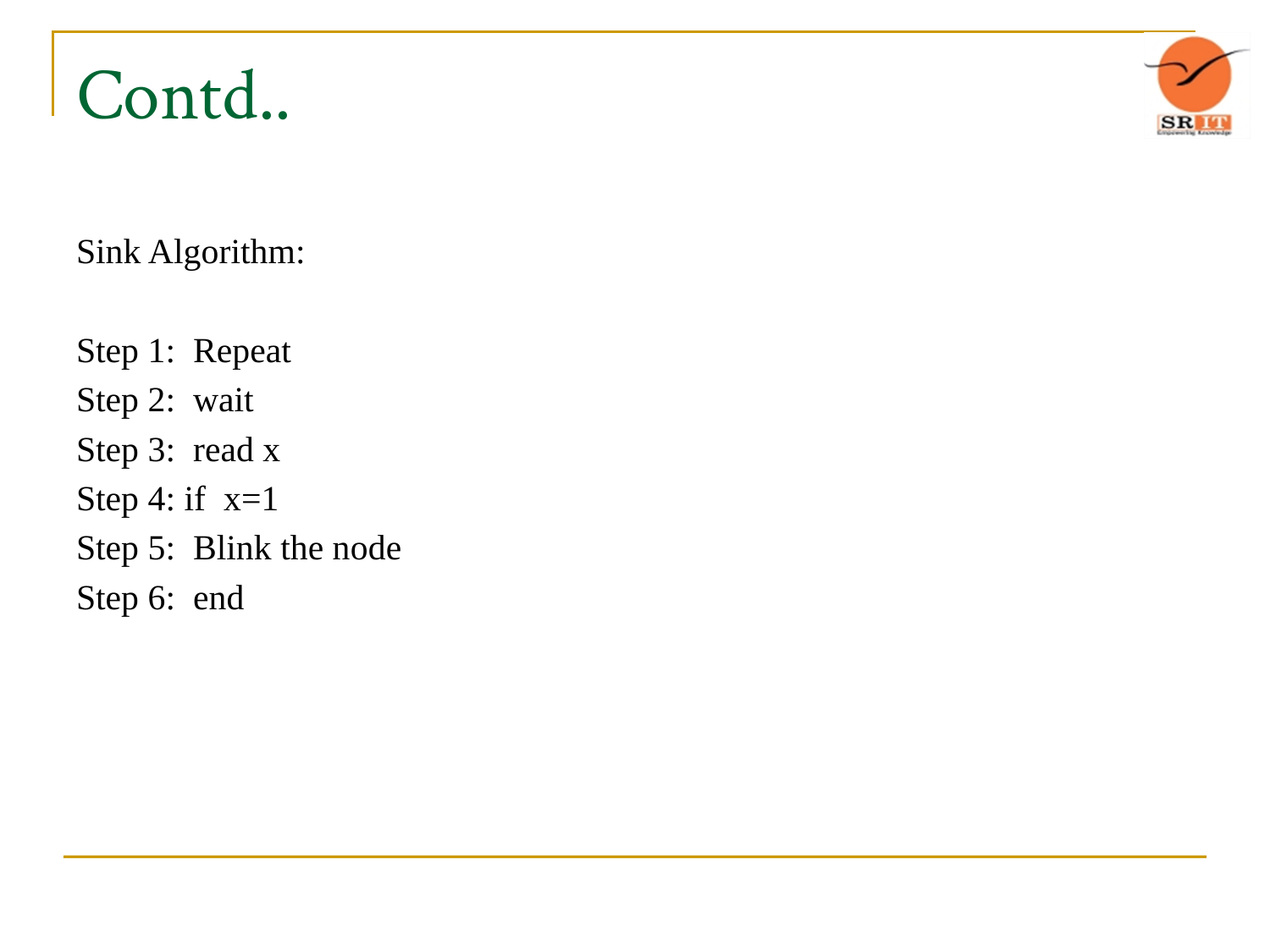

# Contd..
Sink Algorithm:

Step 1:  Repeat
Step 2:  wait
Step 3:  read x
Step 4: if  x=1
Step 5:  Blink the node
Step 6:  end